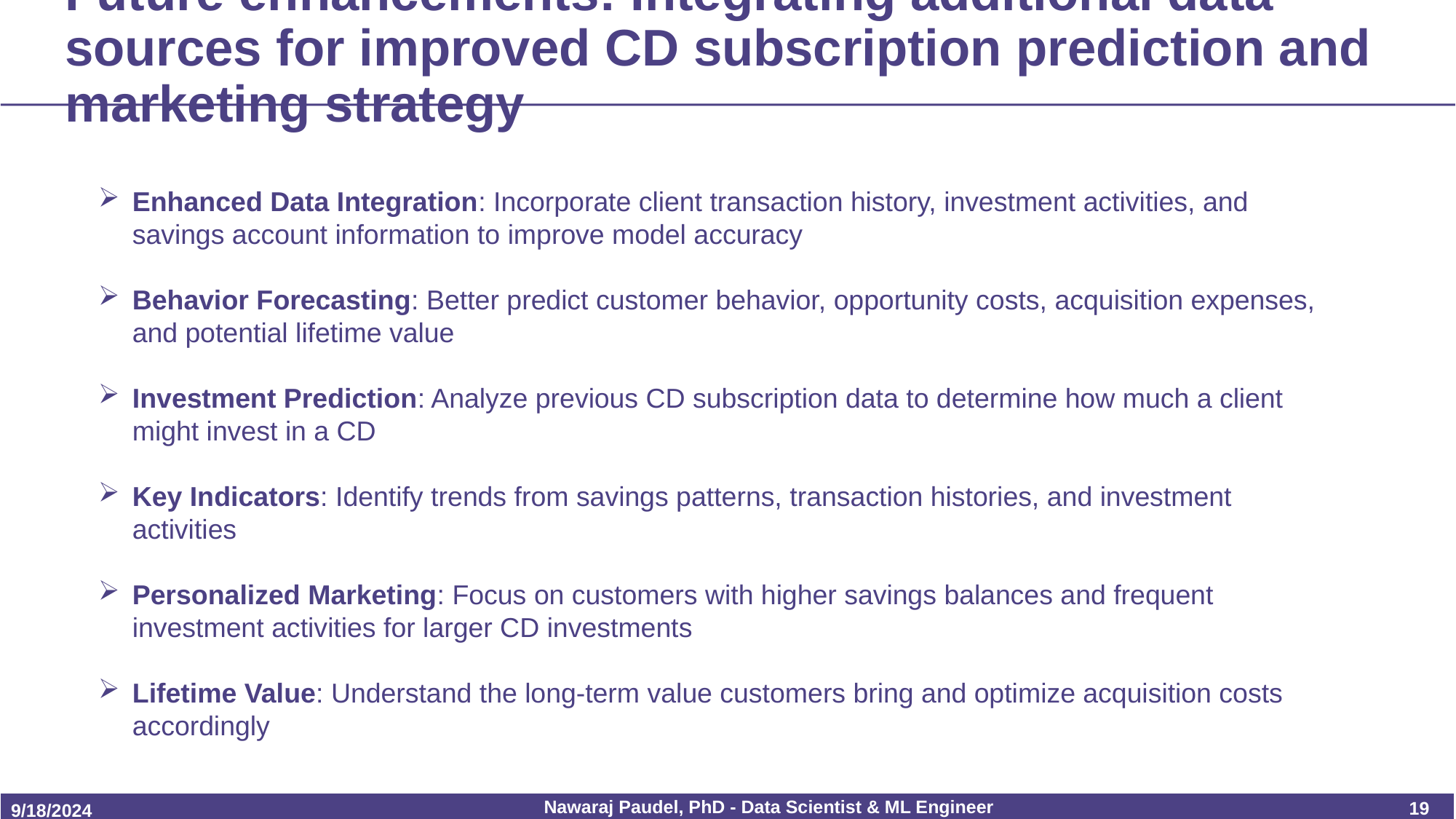

# Future enhancements: Integrating additional data sources for improved CD subscription prediction and marketing strategy
Enhanced Data Integration: Incorporate client transaction history, investment activities, and savings account information to improve model accuracy

Behavior Forecasting: Better predict customer behavior, opportunity costs, acquisition expenses, and potential lifetime value

Investment Prediction: Analyze previous CD subscription data to determine how much a client might invest in a CD

Key Indicators: Identify trends from savings patterns, transaction histories, and investment activities

Personalized Marketing: Focus on customers with higher savings balances and frequent investment activities for larger CD investments

Lifetime Value: Understand the long-term value customers bring and optimize acquisition costs accordingly

Nawaraj Paudel, PhD - Data Scientist & ML Engineer
19
9/18/2024